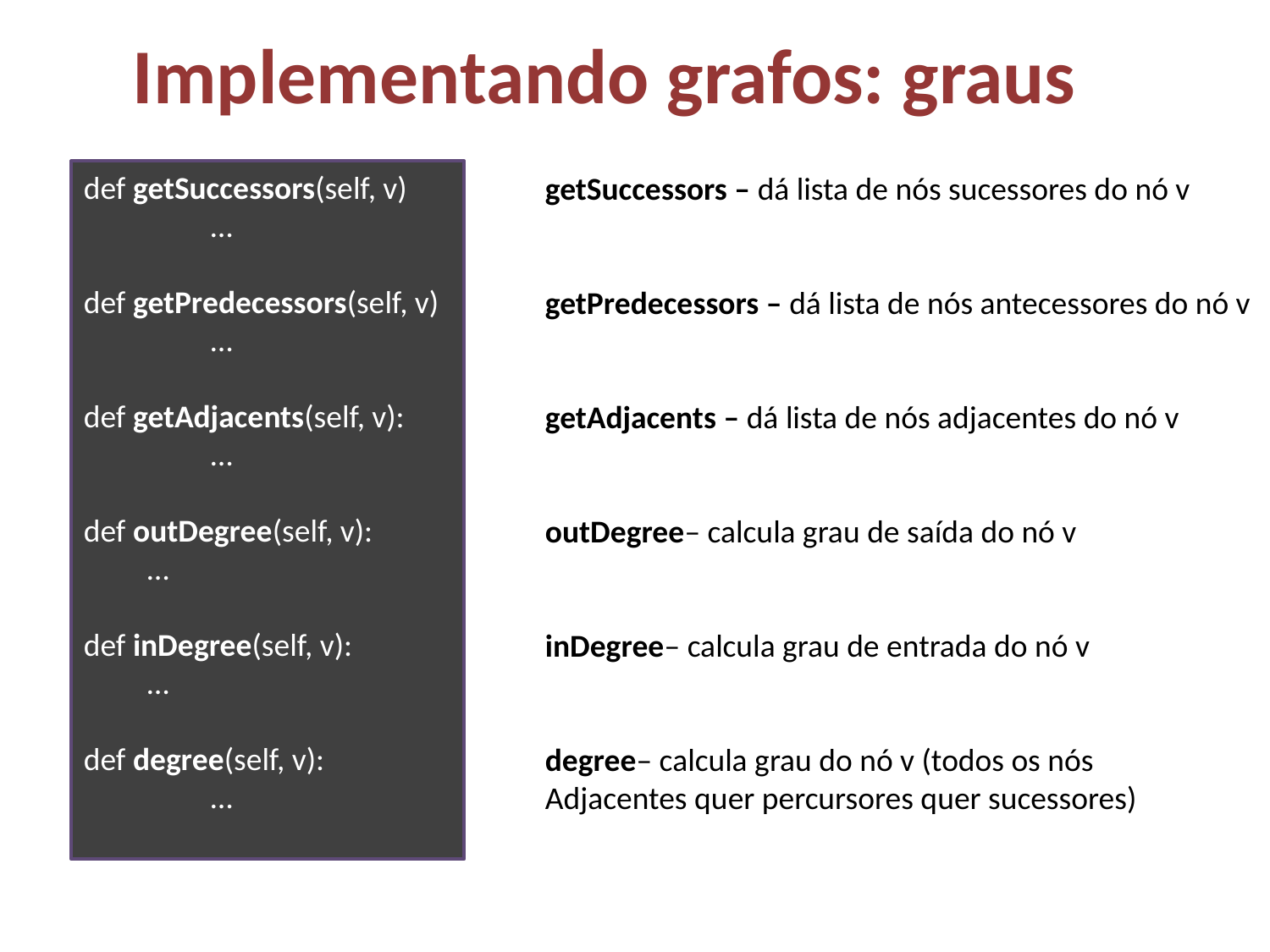

# Implementando grafos: graus
def getSuccessors(self, v)
	…

def getPredecessors(self, v)
	…

def getAdjacents(self, v):
	…

def outDegree(self, v):
…

def inDegree(self, v):
…

def degree(self, v):
	…

getSuccessors – dá lista de nós sucessores do nó v

getPredecessors – dá lista de nós antecessores do nó v

getAdjacents – dá lista de nós adjacentes do nó v

outDegree– calcula grau de saída do nó v

inDegree– calcula grau de entrada do nó v

degree– calcula grau do nó v (todos os nós
Adjacentes quer percursores quer sucessores)